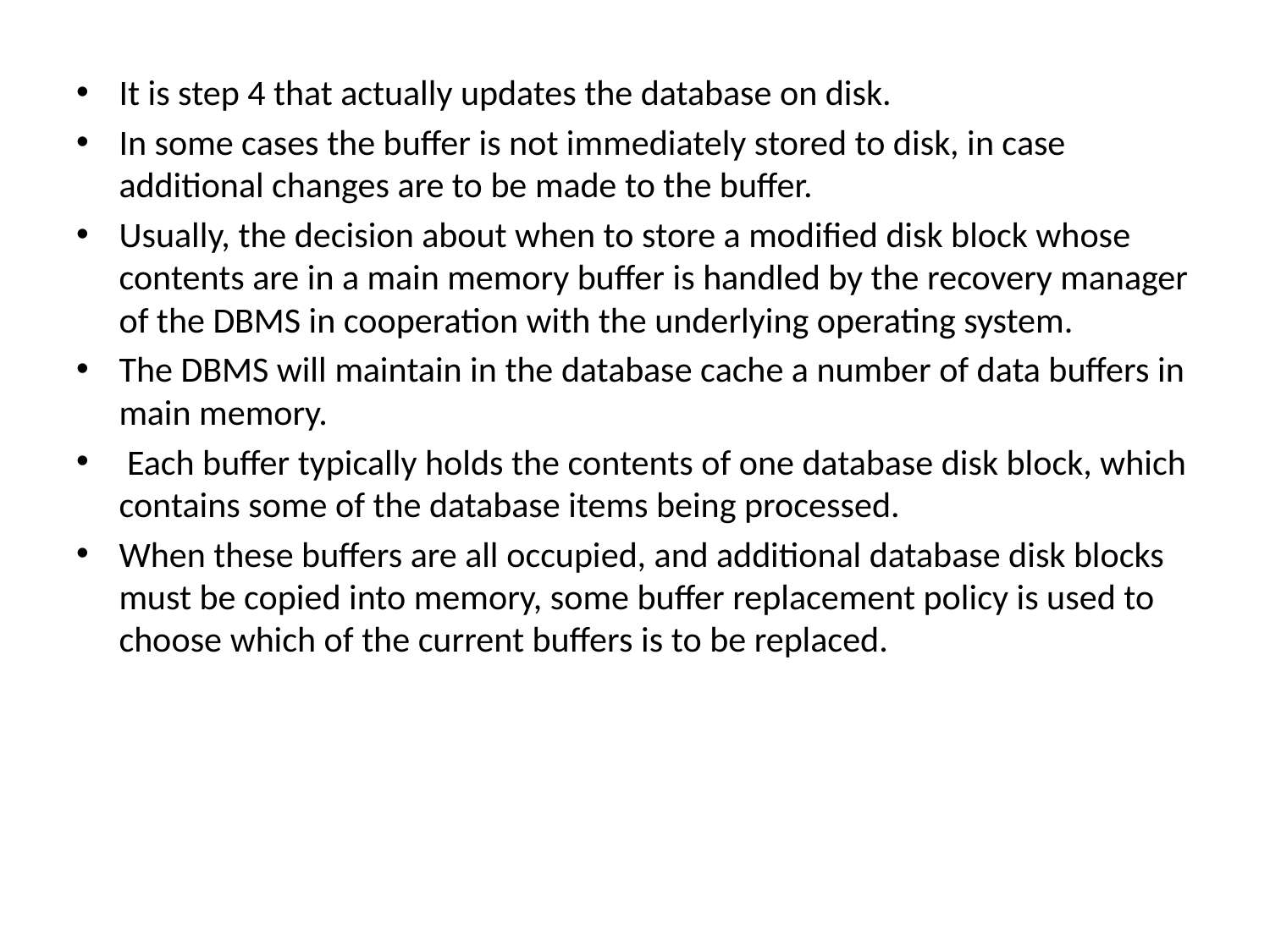

It is step 4 that actually updates the database on disk.
In some cases the buffer is not immediately stored to disk, in case additional changes are to be made to the buffer.
Usually, the decision about when to store a modified disk block whose contents are in a main memory buffer is handled by the recovery manager of the DBMS in cooperation with the underlying operating system.
The DBMS will maintain in the database cache a number of data buffers in main memory.
 Each buffer typically holds the contents of one database disk block, which contains some of the database items being processed.
When these buffers are all occupied, and additional database disk blocks must be copied into memory, some buffer replacement policy is used to choose which of the current buffers is to be replaced.